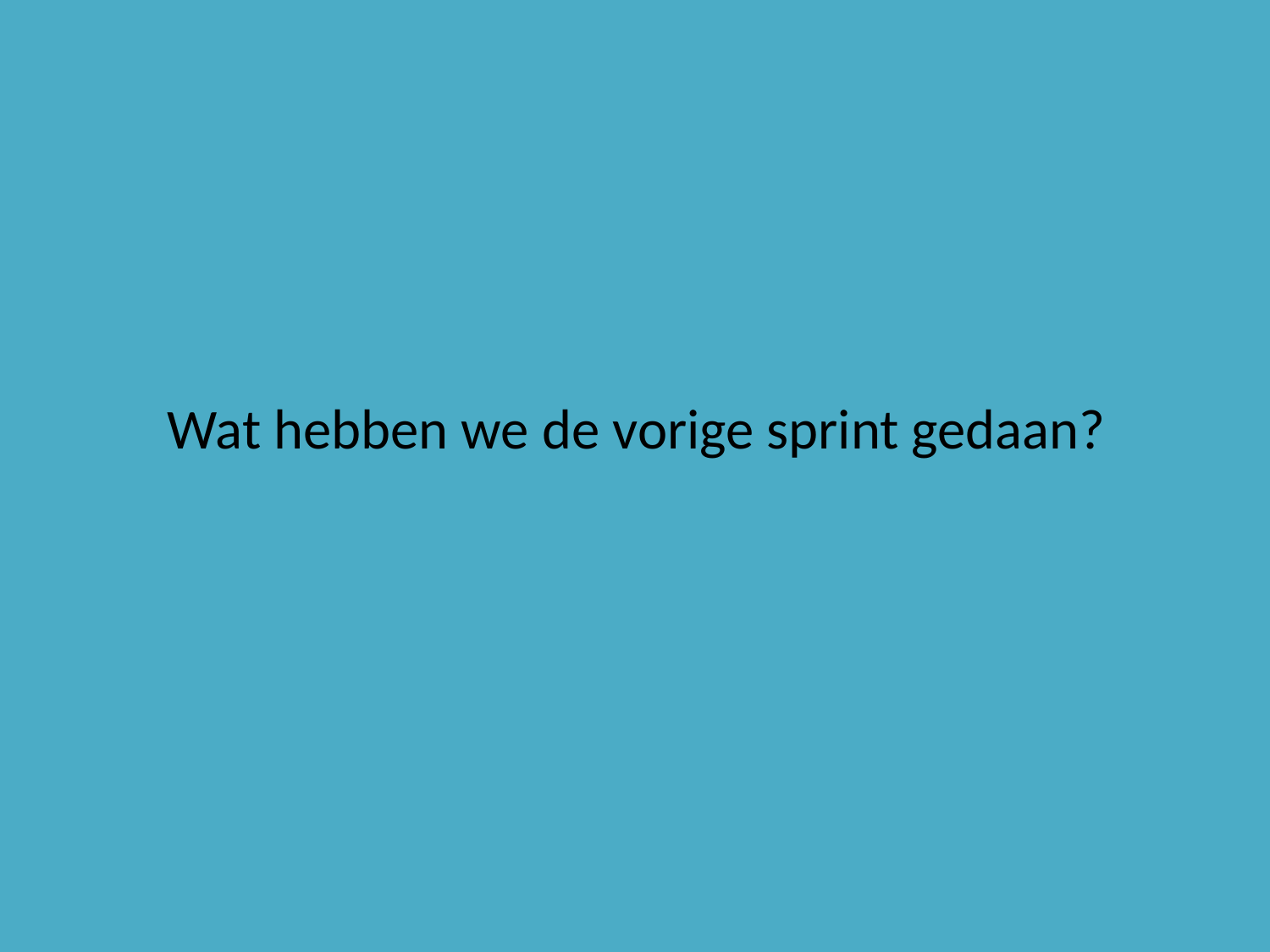

Wat hebben we de vorige sprint gedaan?